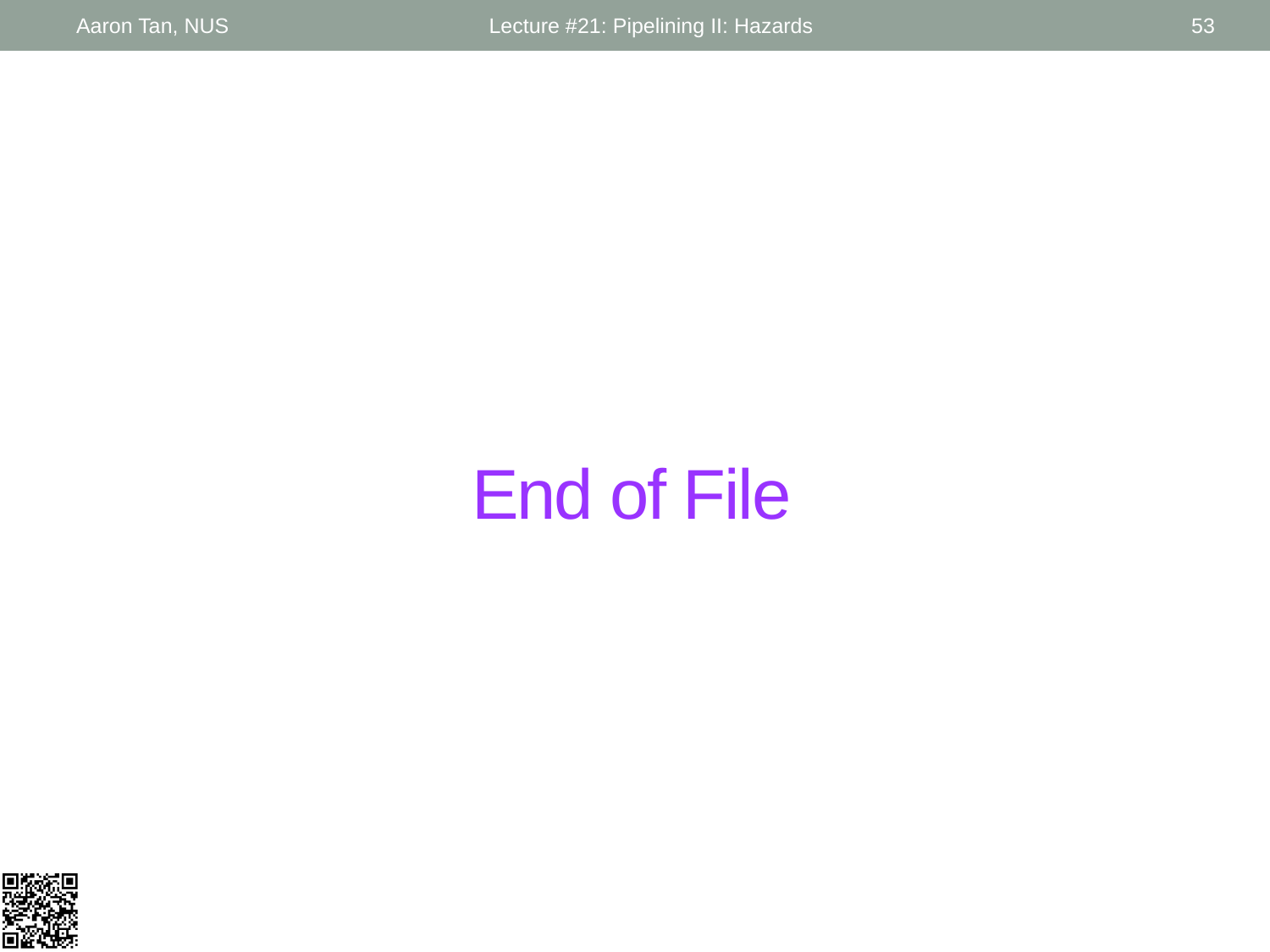

Aaron Tan, NUS
Lecture #21: Pipelining II: Hazards
53
# End of File